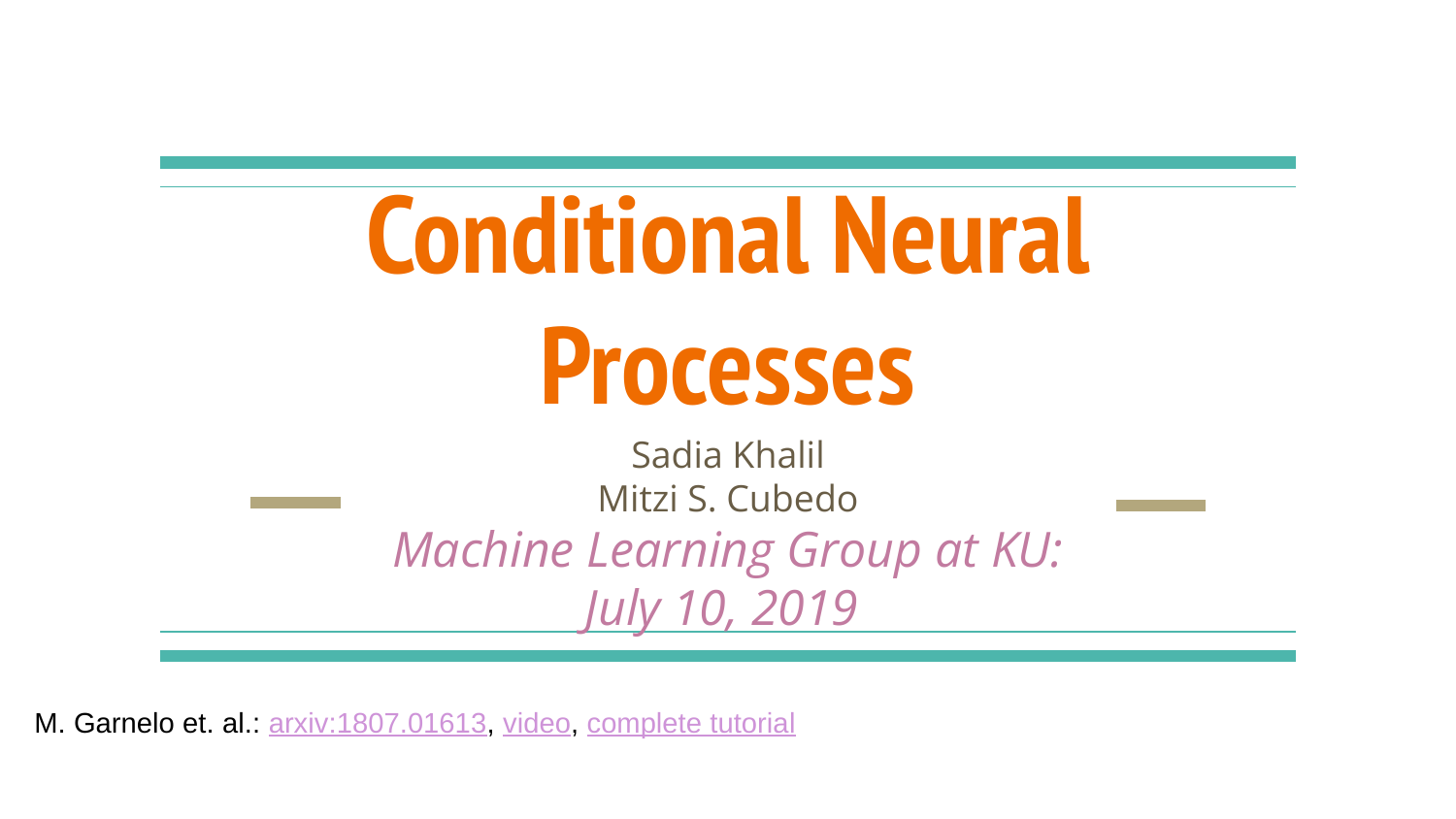

# Conditional Neural Processes
Sadia Khalil
Mitzi S. Cubedo
Machine Learning Group at KU: July 10, 2019
M. Garnelo et. al.: arxiv:1807.01613, video, complete tutorial